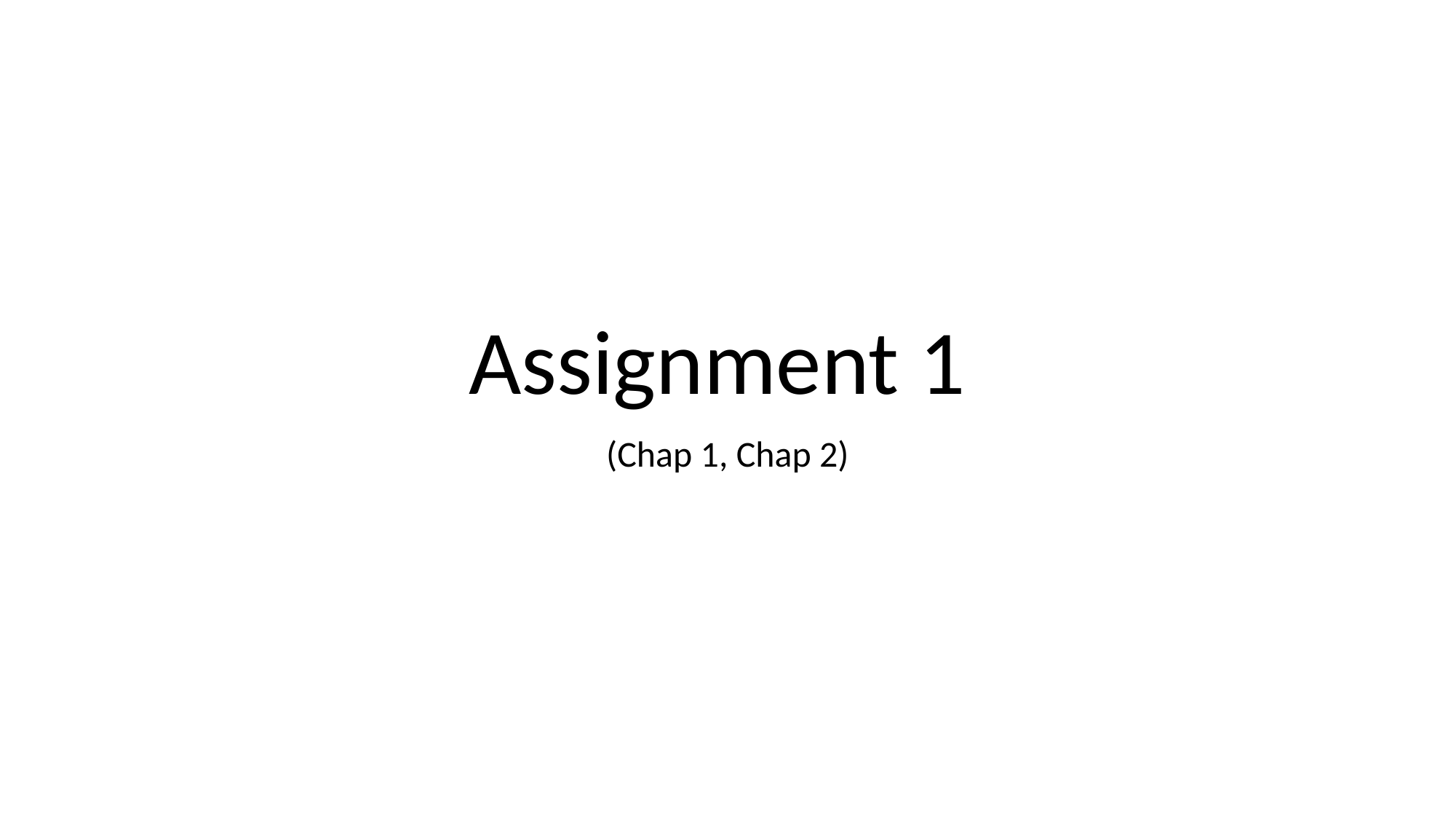

# Assignment 1
(Chap 1, Chap 2)